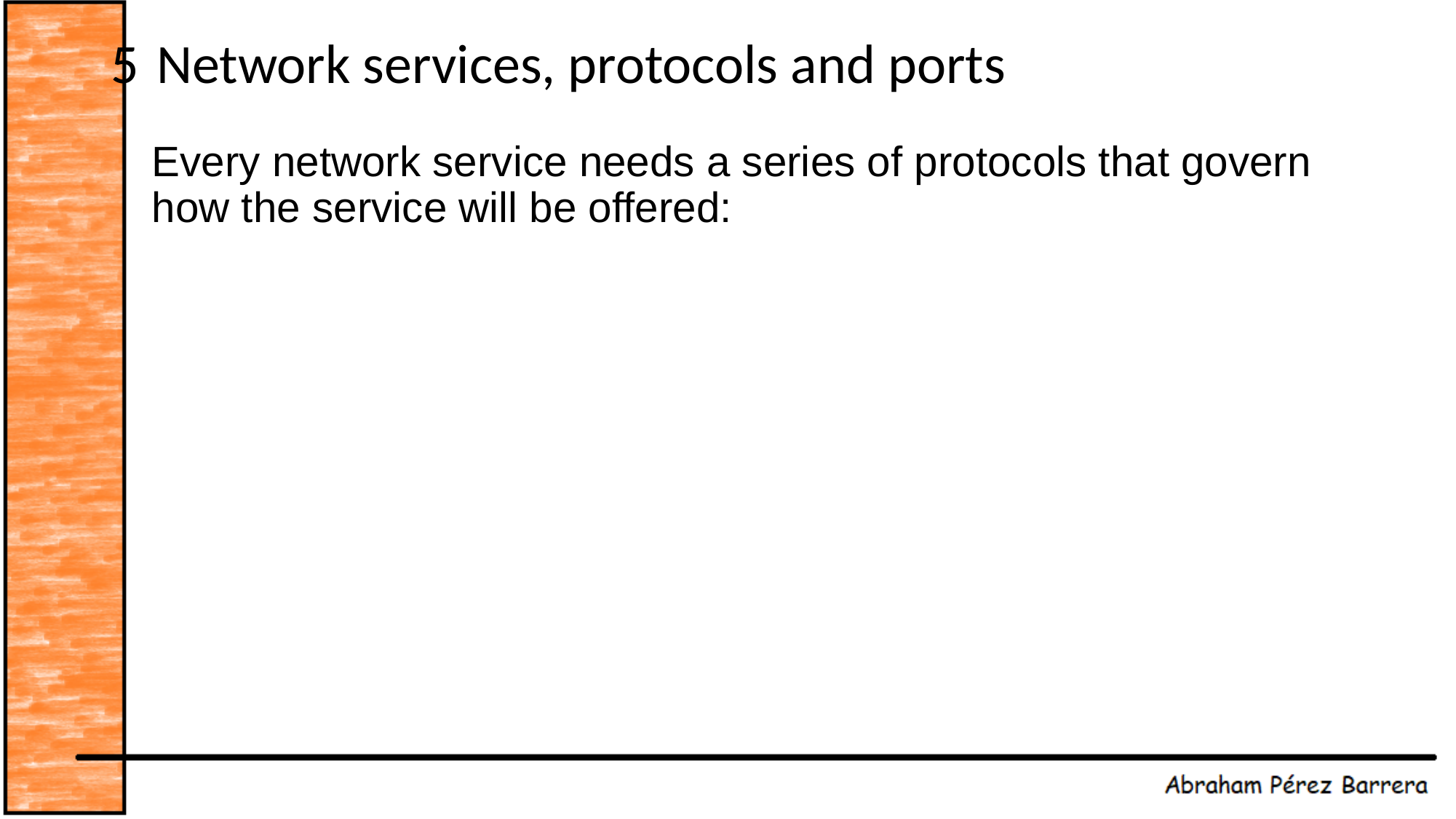

# 5  Network services, protocols and ports
Every network service needs a series of protocols that govern how the service will be offered: